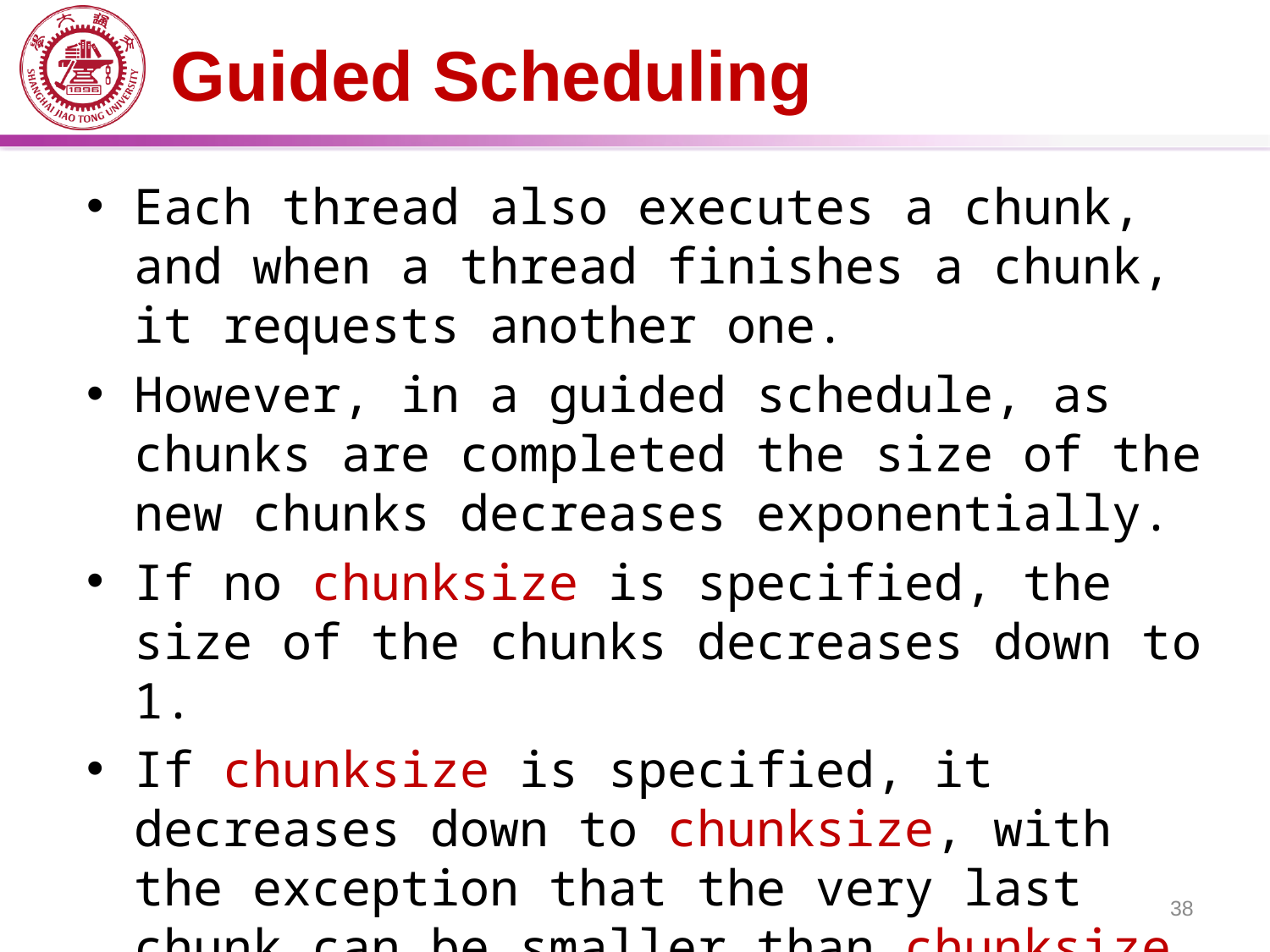

# Guided Scheduling
Each thread also executes a chunk, and when a thread finishes a chunk, it requests another one.
However, in a guided schedule, as chunks are completed the size of the new chunks decreases exponentially.
If no chunksize is specified, the size of the chunks decreases down to 1.
If chunksize is specified, it decreases down to chunksize, with the exception that the very last chunk can be smaller than chunksize.
38